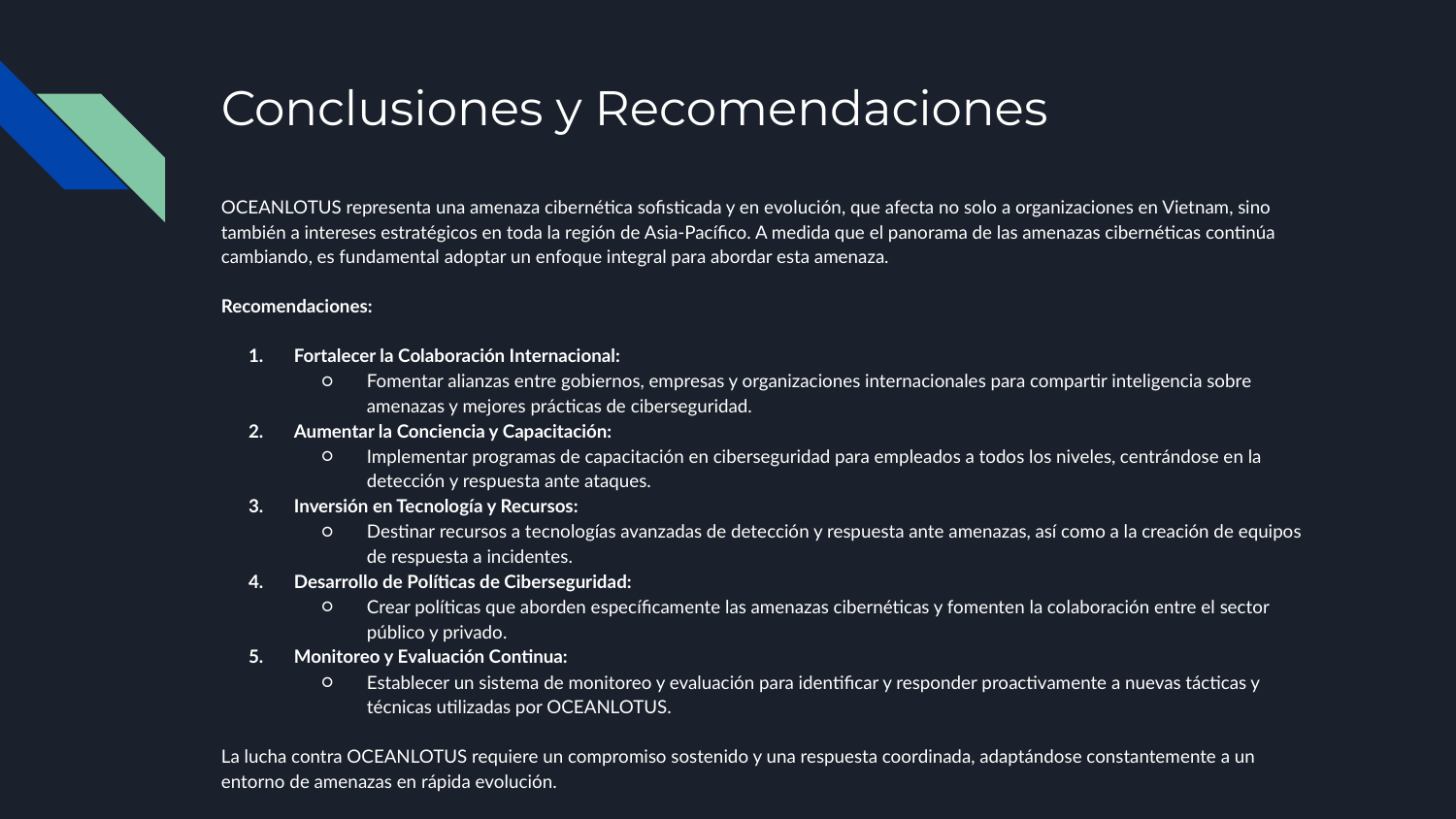

# Conclusiones y Recomendaciones
OCEANLOTUS representa una amenaza cibernética sofisticada y en evolución, que afecta no solo a organizaciones en Vietnam, sino también a intereses estratégicos en toda la región de Asia-Pacífico. A medida que el panorama de las amenazas cibernéticas continúa cambiando, es fundamental adoptar un enfoque integral para abordar esta amenaza.
Recomendaciones:
Fortalecer la Colaboración Internacional:
Fomentar alianzas entre gobiernos, empresas y organizaciones internacionales para compartir inteligencia sobre amenazas y mejores prácticas de ciberseguridad.
Aumentar la Conciencia y Capacitación:
Implementar programas de capacitación en ciberseguridad para empleados a todos los niveles, centrándose en la detección y respuesta ante ataques.
Inversión en Tecnología y Recursos:
Destinar recursos a tecnologías avanzadas de detección y respuesta ante amenazas, así como a la creación de equipos de respuesta a incidentes.
Desarrollo de Políticas de Ciberseguridad:
Crear políticas que aborden específicamente las amenazas cibernéticas y fomenten la colaboración entre el sector público y privado.
Monitoreo y Evaluación Continua:
Establecer un sistema de monitoreo y evaluación para identificar y responder proactivamente a nuevas tácticas y técnicas utilizadas por OCEANLOTUS.
La lucha contra OCEANLOTUS requiere un compromiso sostenido y una respuesta coordinada, adaptándose constantemente a un entorno de amenazas en rápida evolución.